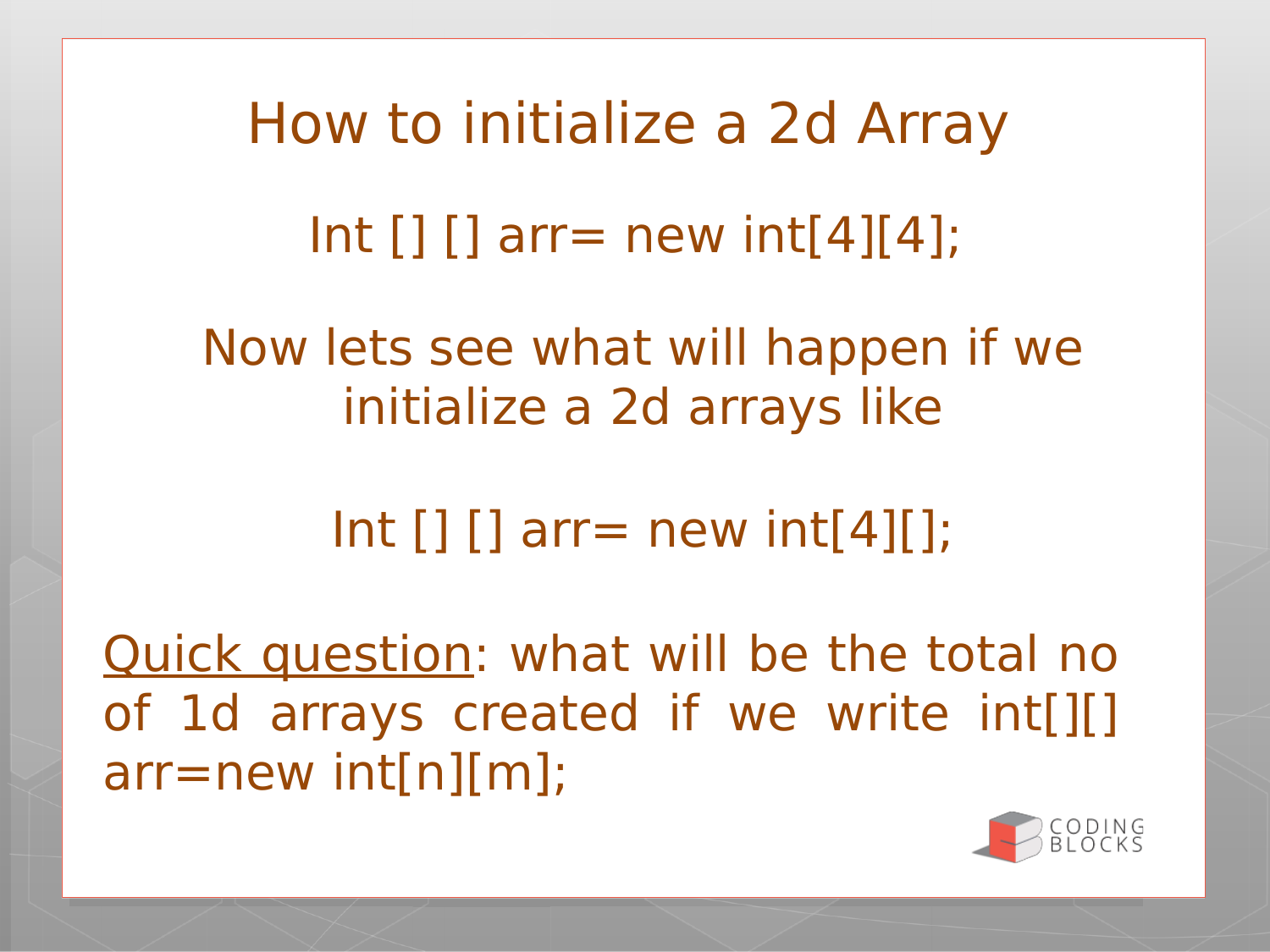

# How to initialize a 2d Array
Int [] [] arr= new int[4][4];
Now lets see what will happen if we initialize a 2d arrays like

Int [] [] arr= new int[4][];
Quick question: what will be the total no of 1d arrays created if we write int[][] arr=new int[n][m];